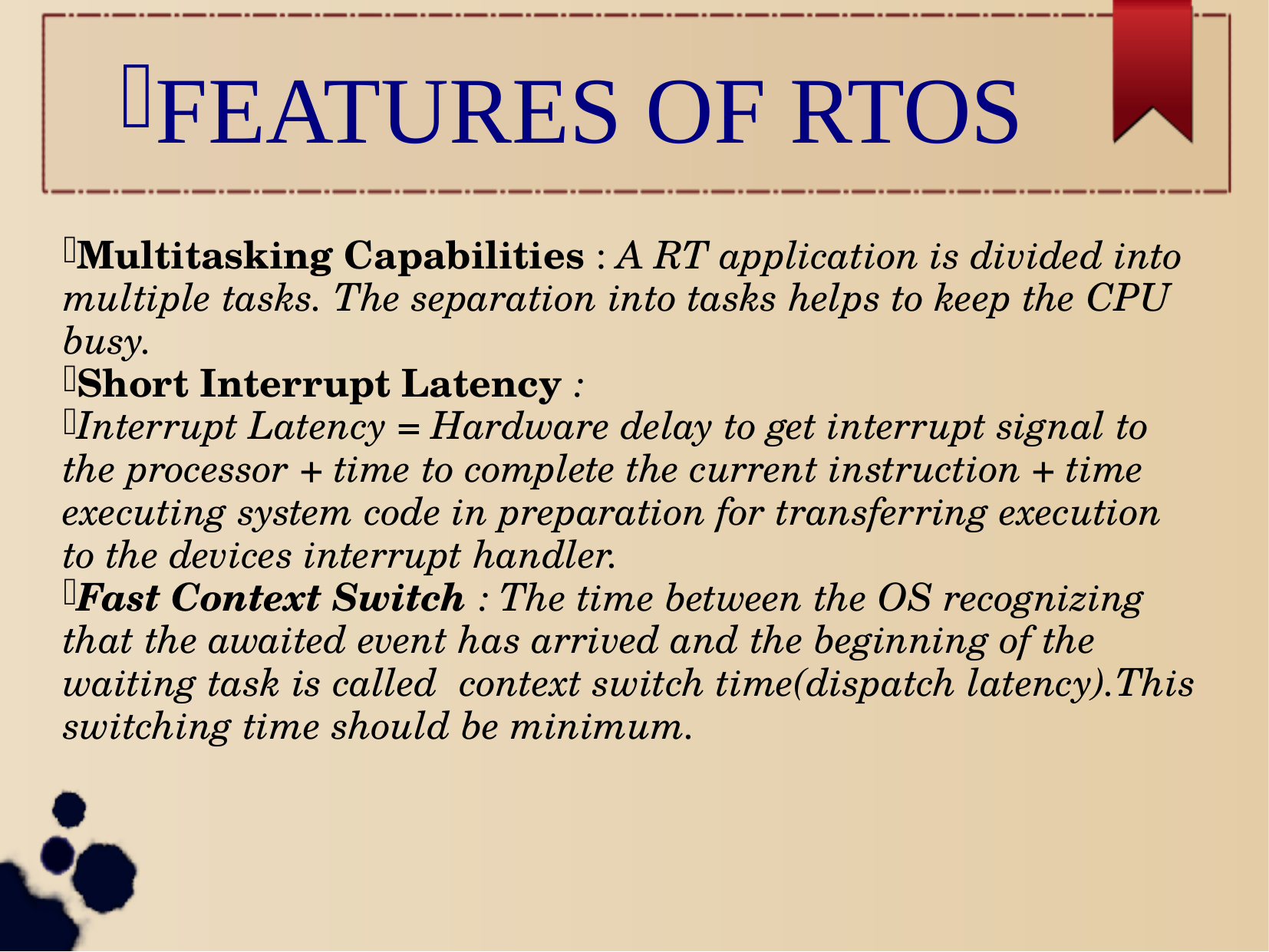

FEATURES OF RTOS
Multitasking Capabilities : A RT application is divided into multiple tasks. The separation into tasks helps to keep the CPU busy.
Short Interrupt Latency :
Interrupt Latency = Hardware delay to get interrupt signal to the processor + time to complete the current instruction + time executing system code in preparation for transferring execution to the devices interrupt handler.
Fast Context Switch : The time between the OS recognizing that the awaited event has arrived and the beginning of the waiting task is called  context switch time(dispatch latency).This switching time should be minimum.